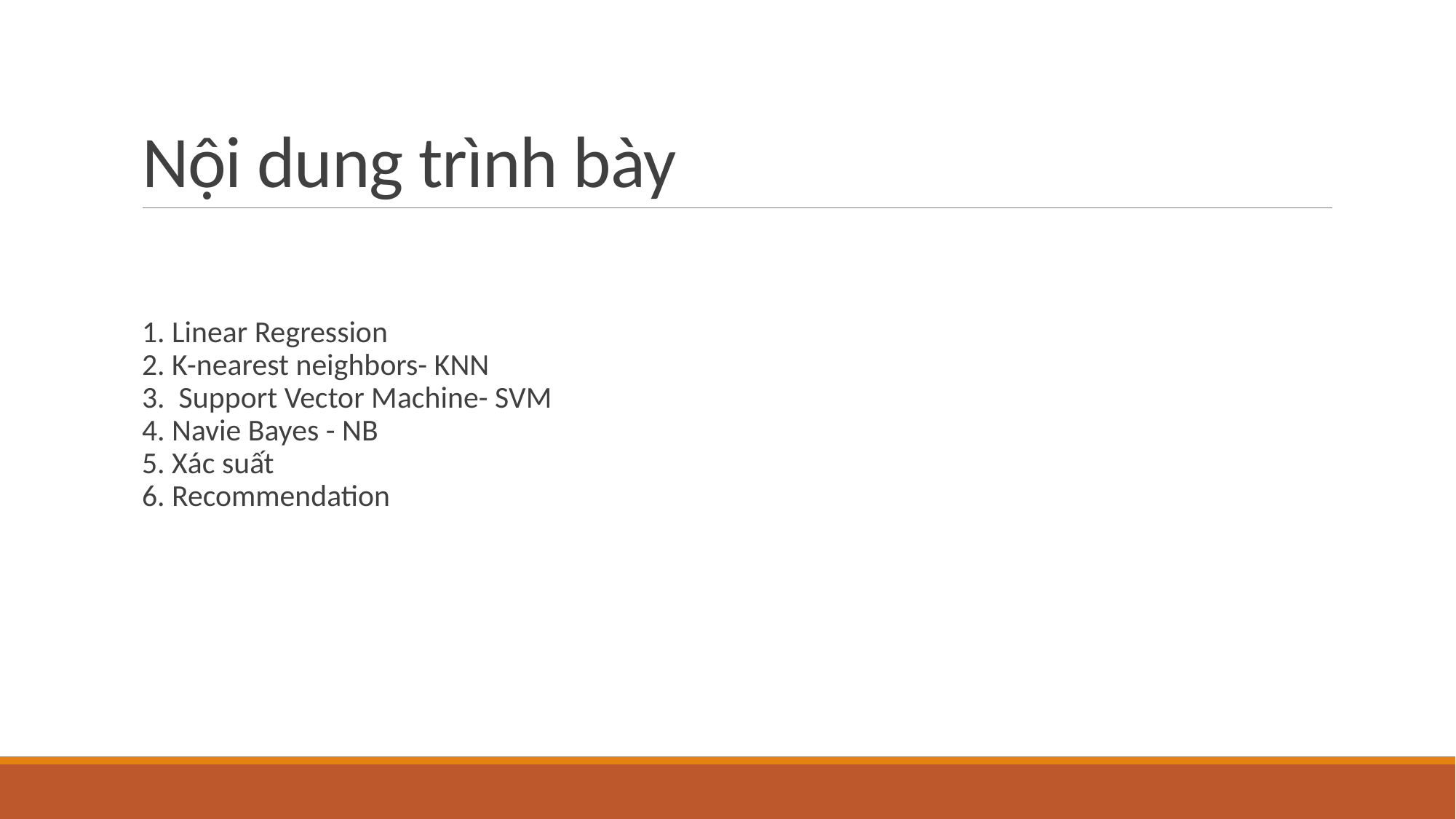

# Nội dung trình bày

1. Linear Regression
2. K-nearest neighbors- KNN
3.  Support Vector Machine- SVM
4. Navie Bayes - NB
5. Xác suất
6. Recommendation